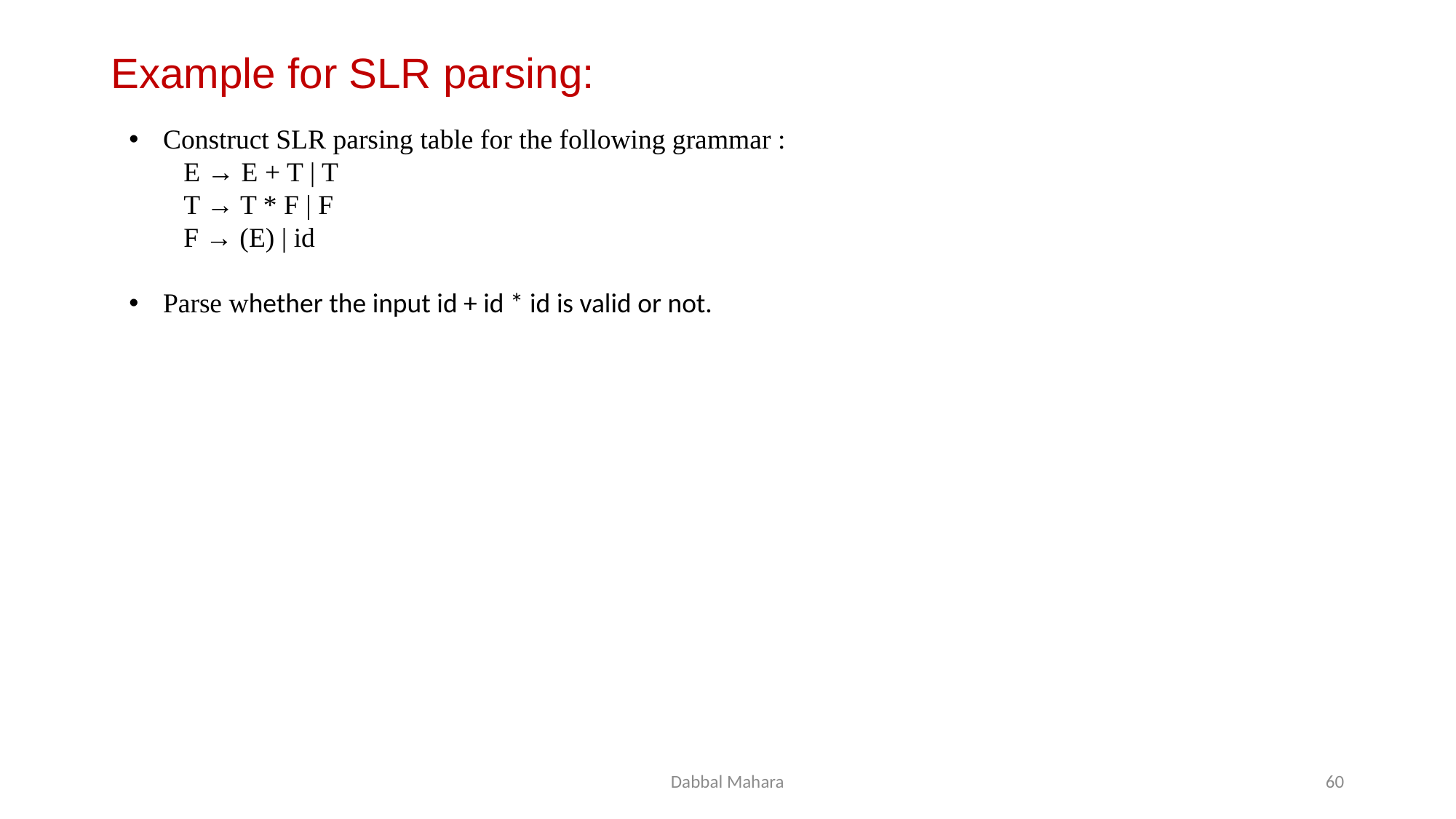

# Example for SLR parsing:
Construct SLR parsing table for the following grammar :
E → E + T | T
T → T * F | F
F → (E) | id

Parse whether the input id + id * id is valid or not.
Dabbal Mahara
60